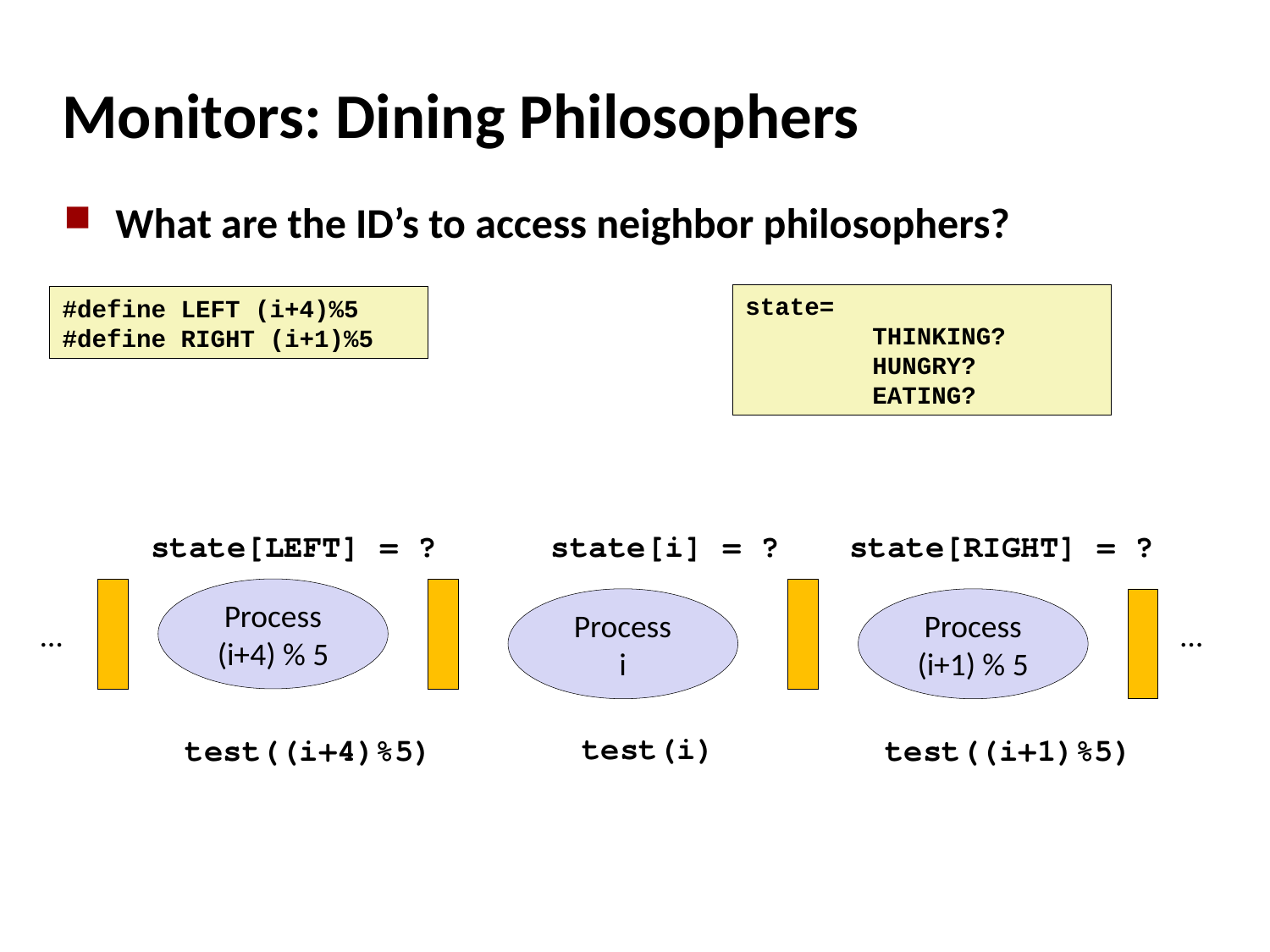

# Monitors: Dining Philosophers
What are the ID’s to access neighbor philosophers?

state=
	THINKING?
	HUNGRY?
	EATING?
#define LEFT (i+4)%5
#define RIGHT (i+1)%5
state[LEFT] = ?
state[i] = ?
state[RIGHT] = ?

Process
(i+4) % 5

Process
i
Process
(i+1) % 5

…
…
test(i)
test((i+1)%5)
test((i+4)%5)